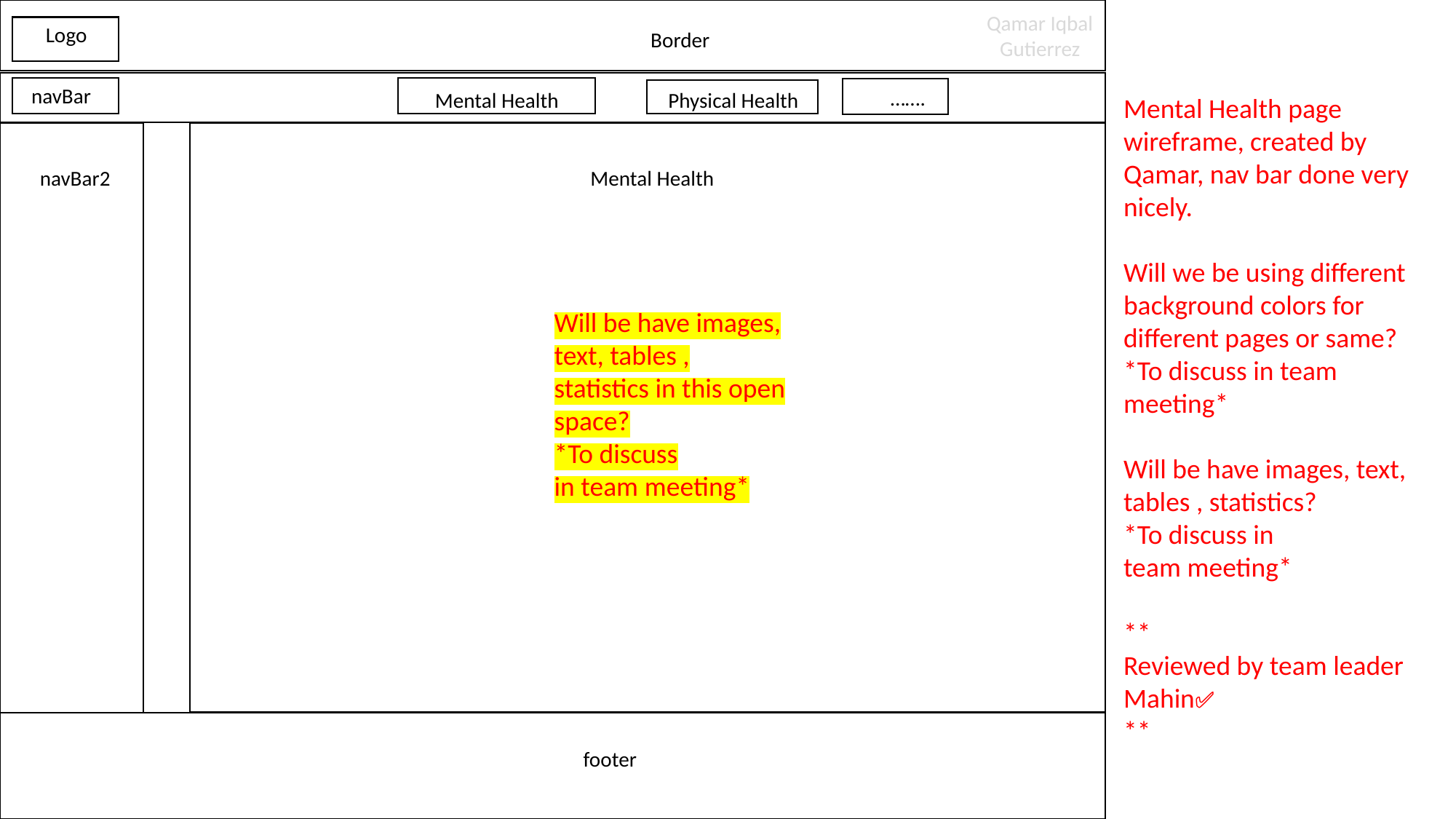

Qamar Iqbal Gutierrez
Logo

Border

navBar

…….

Physical Health
Mental Health
Mental Health page wireframe, created by Qamar, nav bar done very nicely.

Will we be using different background colors for different pages or same?
*To discuss in team meeting*

Will be have images, text, tables , statistics?
*To discuss in team meeting*

**
Reviewed by team leader Mahin✅
**

navBar2
Mental Health
Will be have images, text, tables , statistics in this open space?​
*To discuss in team meeting*

footer